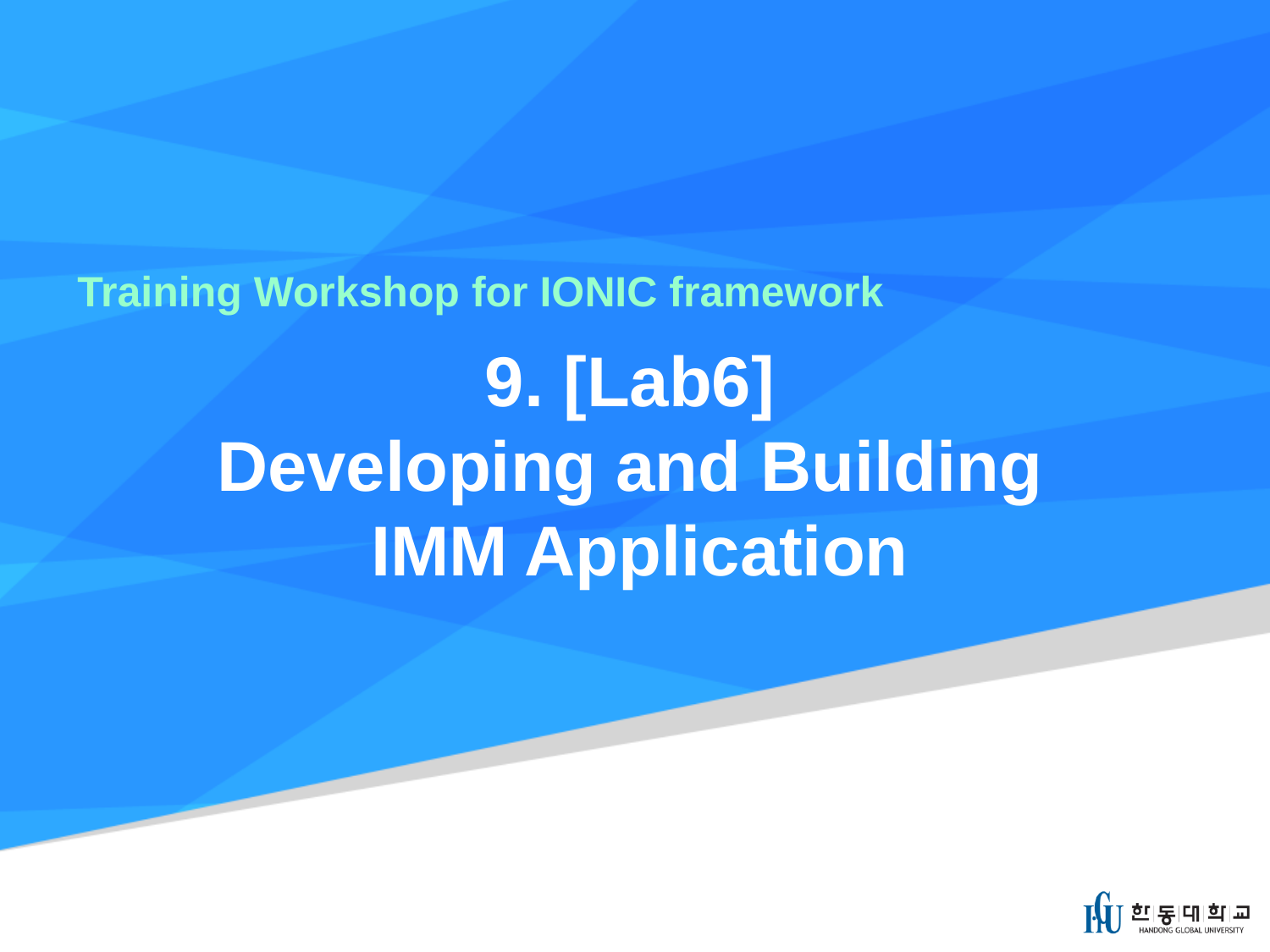

Training Workshop for IONIC framework
# 9. [Lab6] Developing and Building IMM Application